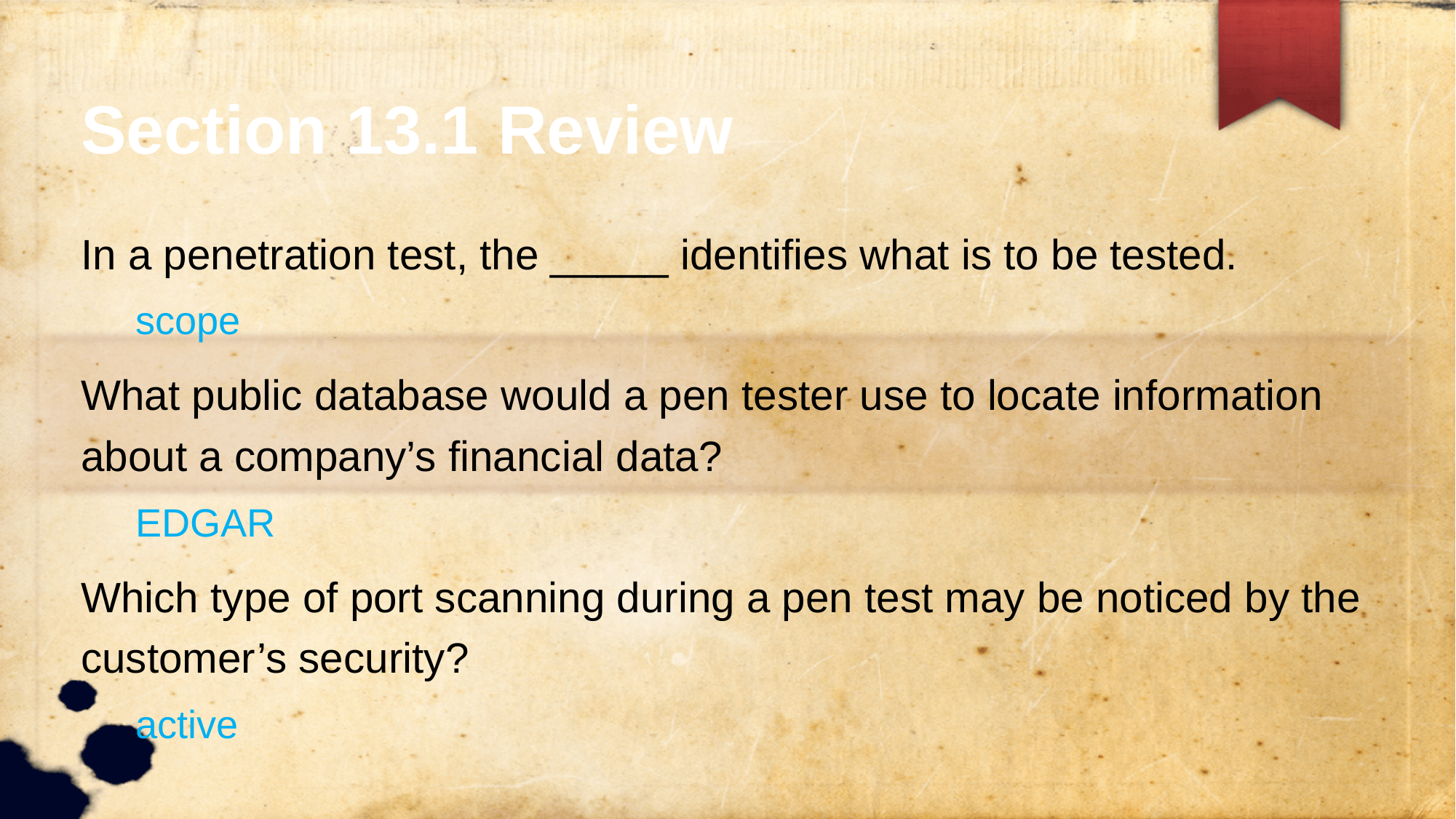

Section 13.1 Review
In a penetration test, the _____ identifies what is to be tested.
scope
What public database would a pen tester use to locate information about a company’s financial data?
EDGAR
Which type of port scanning during a pen test may be noticed by the customer’s security?
active